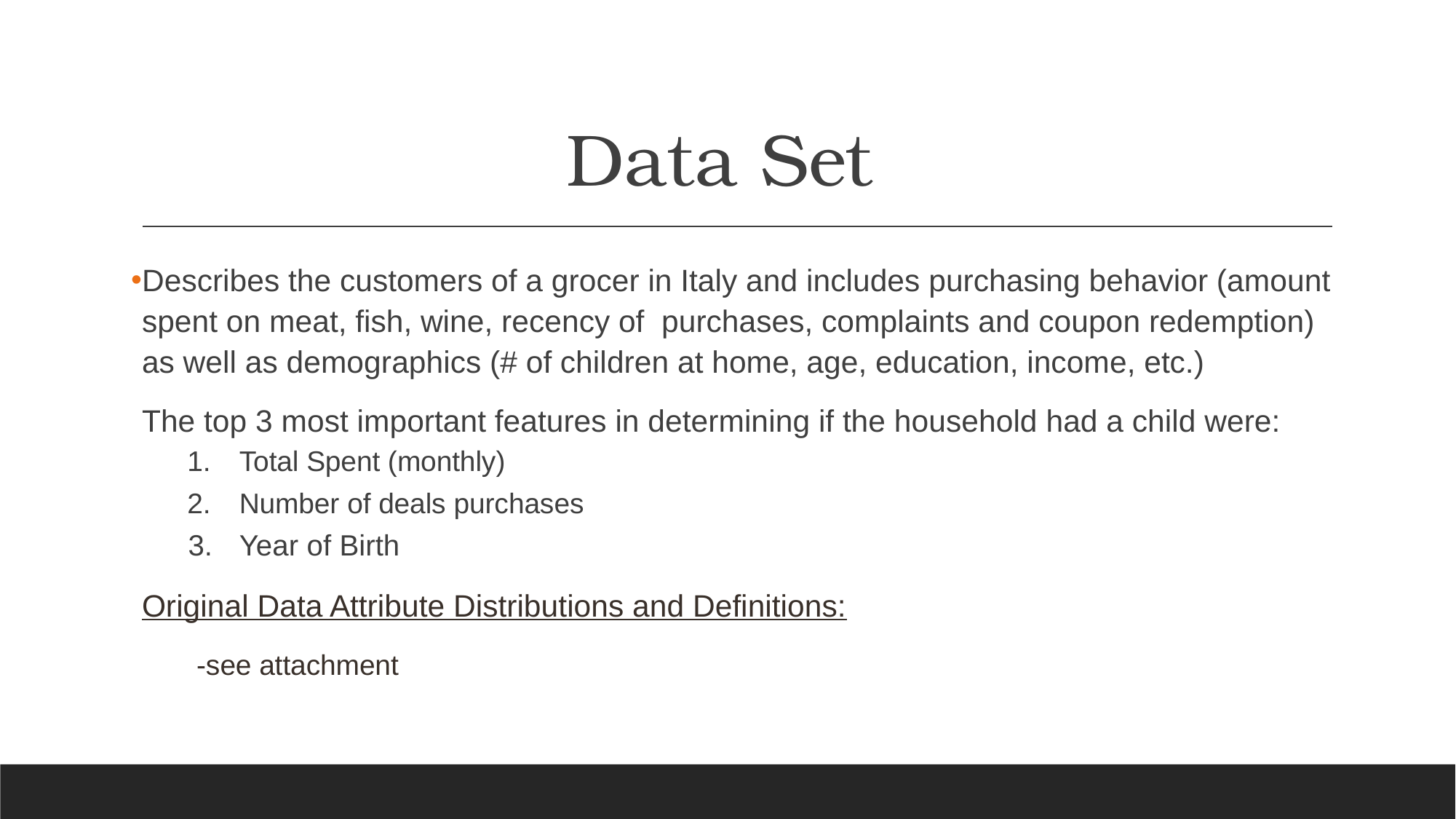

# Data Set
Describes the customers of a grocer in Italy and includes purchasing behavior (amount spent on meat, fish, wine, recency of  purchases, complaints and coupon redemption) as well as demographics (# of children at home, age, education, income, etc.)
The top 3 most important features in determining if the household had a child were:
Total Spent (monthly)
Number of deals purchases
Year of Birth
Original Data Attribute Distributions and Definitions:
-see attachment